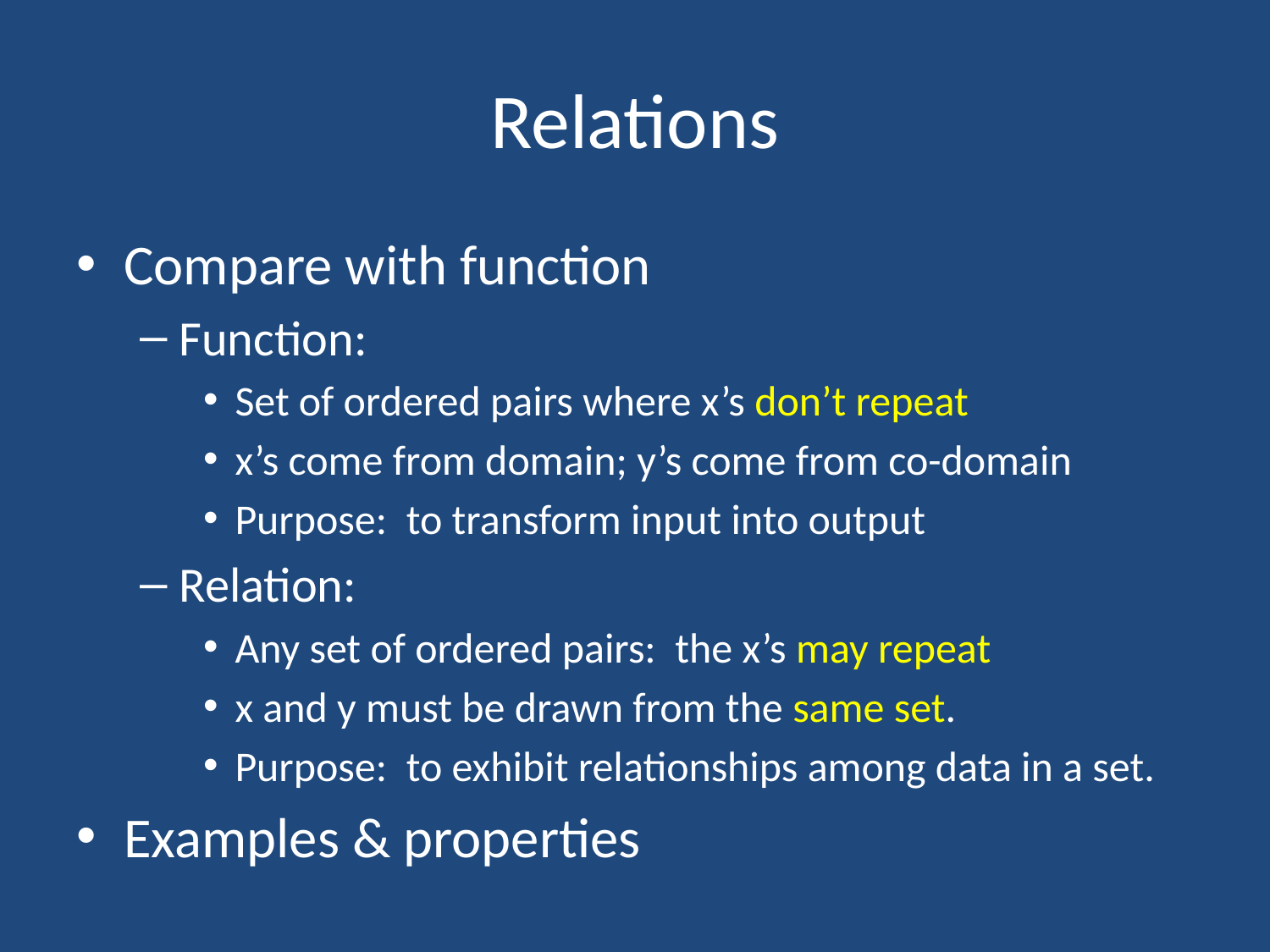

# Relations
Compare with function
Function:
Set of ordered pairs where x’s don’t repeat
x’s come from domain; y’s come from co-domain
Purpose:  to transform input into output
Relation:
Any set of ordered pairs:  the x’s may repeat
x and y must be drawn from the same set.
Purpose:  to exhibit relationships among data in a set.
Examples & properties